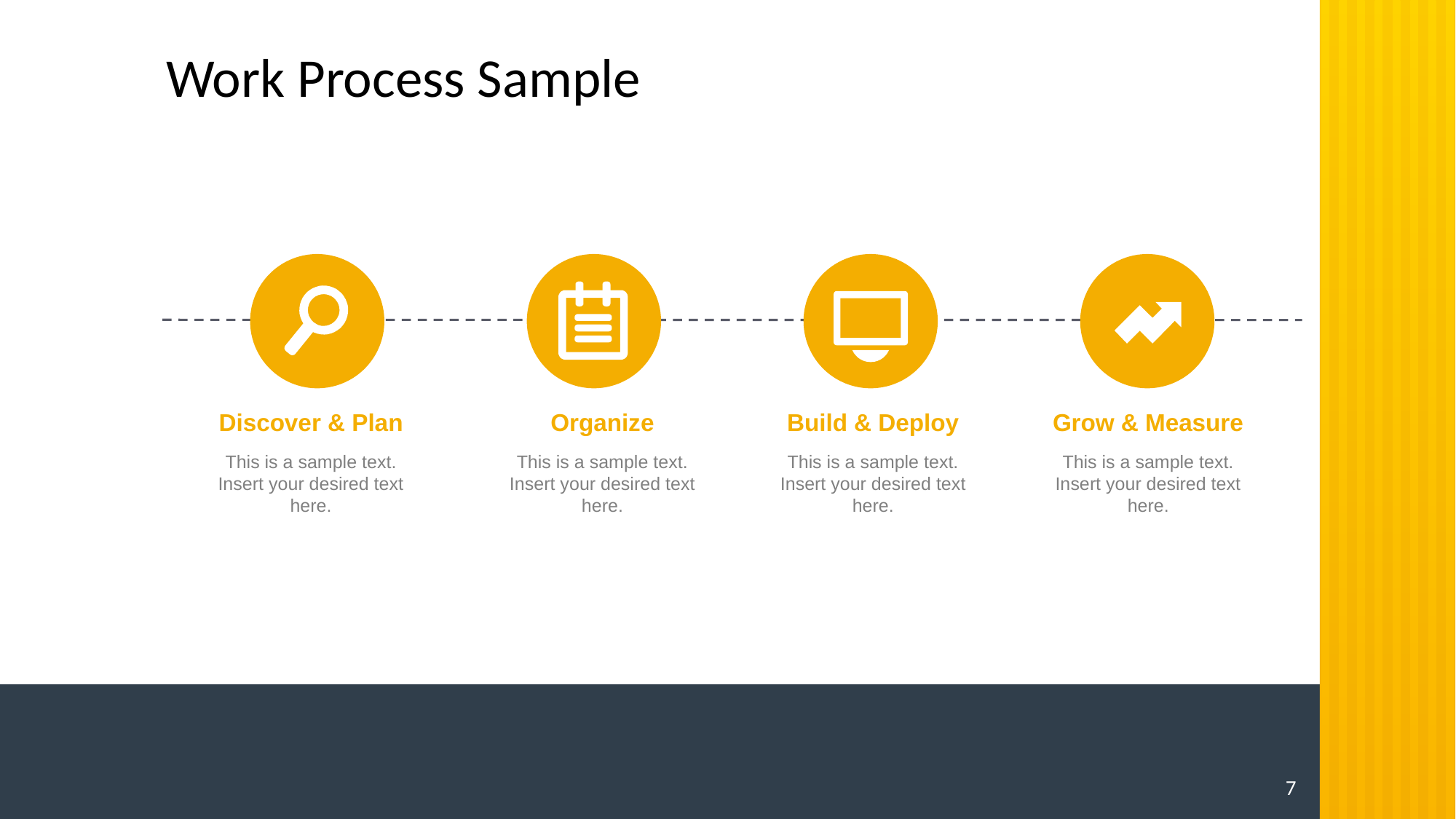

# Work Process Sample

Discover & Plan
This is a sample text. Insert your desired text here.
Organize
This is a sample text. Insert your desired text here.
Build & Deploy
This is a sample text. Insert your desired text here.
Grow & Measure
This is a sample text. Insert your desired text here.
7